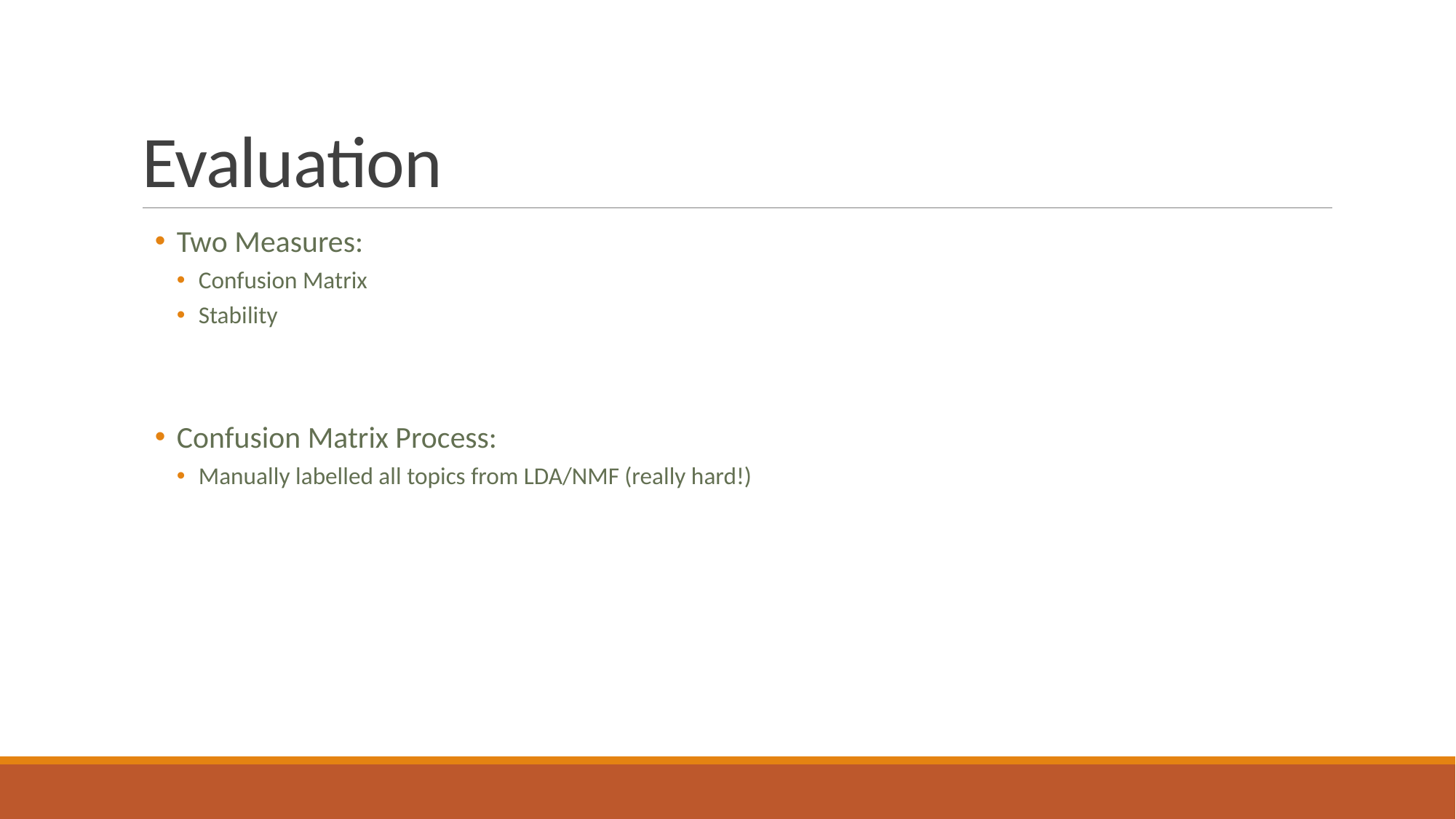

# Evaluation
Two Measures:
Confusion Matrix
Stability

Confusion Matrix Process:
Manually labelled all topics from LDA/NMF (really hard!)